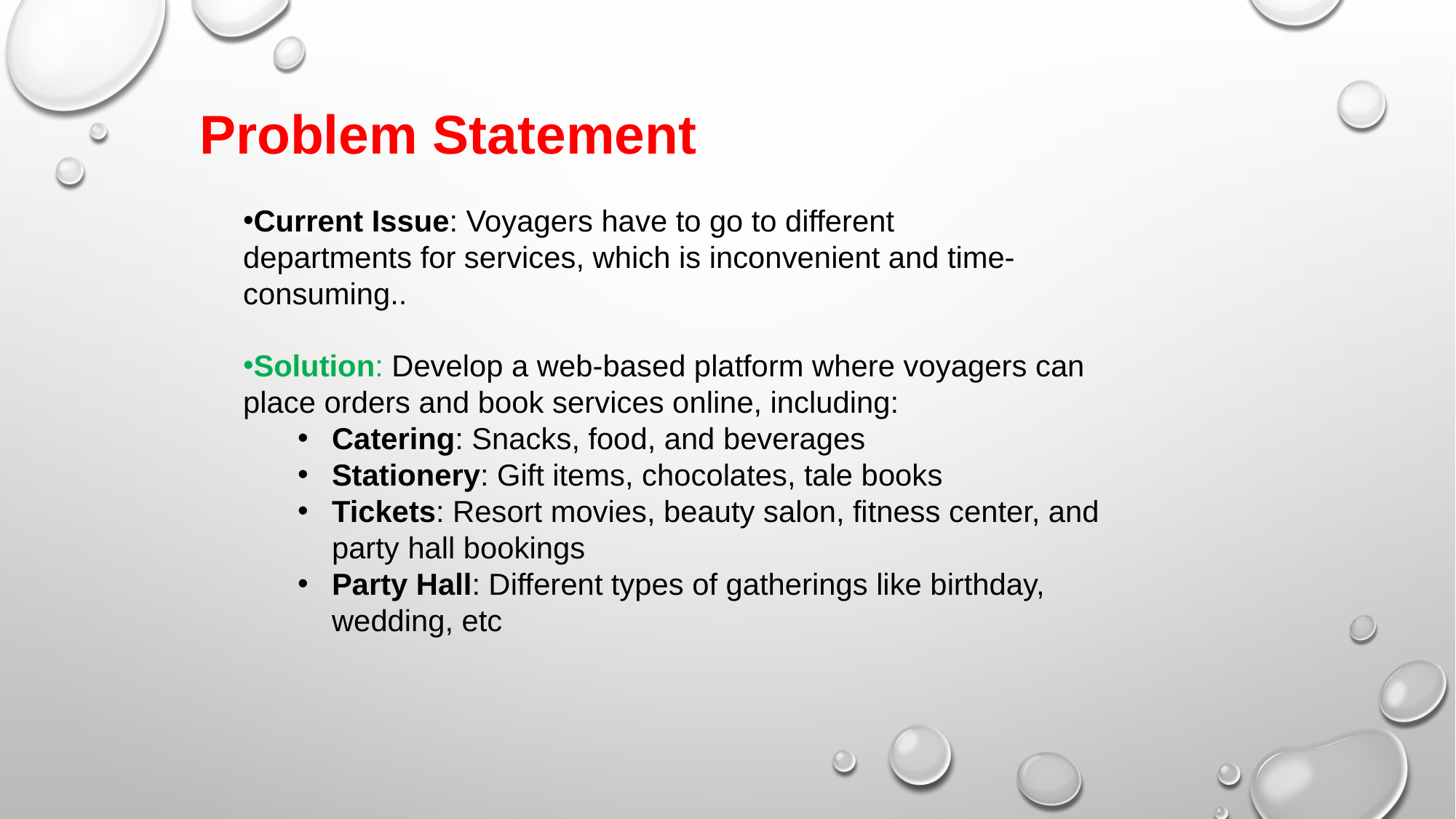

Problem Statement
Current Issue: Voyagers have to go to different departments for services, which is inconvenient and time-consuming..
Solution: Develop a web-based platform where voyagers can place orders and book services online, including:
Catering: Snacks, food, and beverages
Stationery: Gift items, chocolates, tale books
Tickets: Resort movies, beauty salon, fitness center, and party hall bookings
Party Hall: Different types of gatherings like birthday, wedding, etc